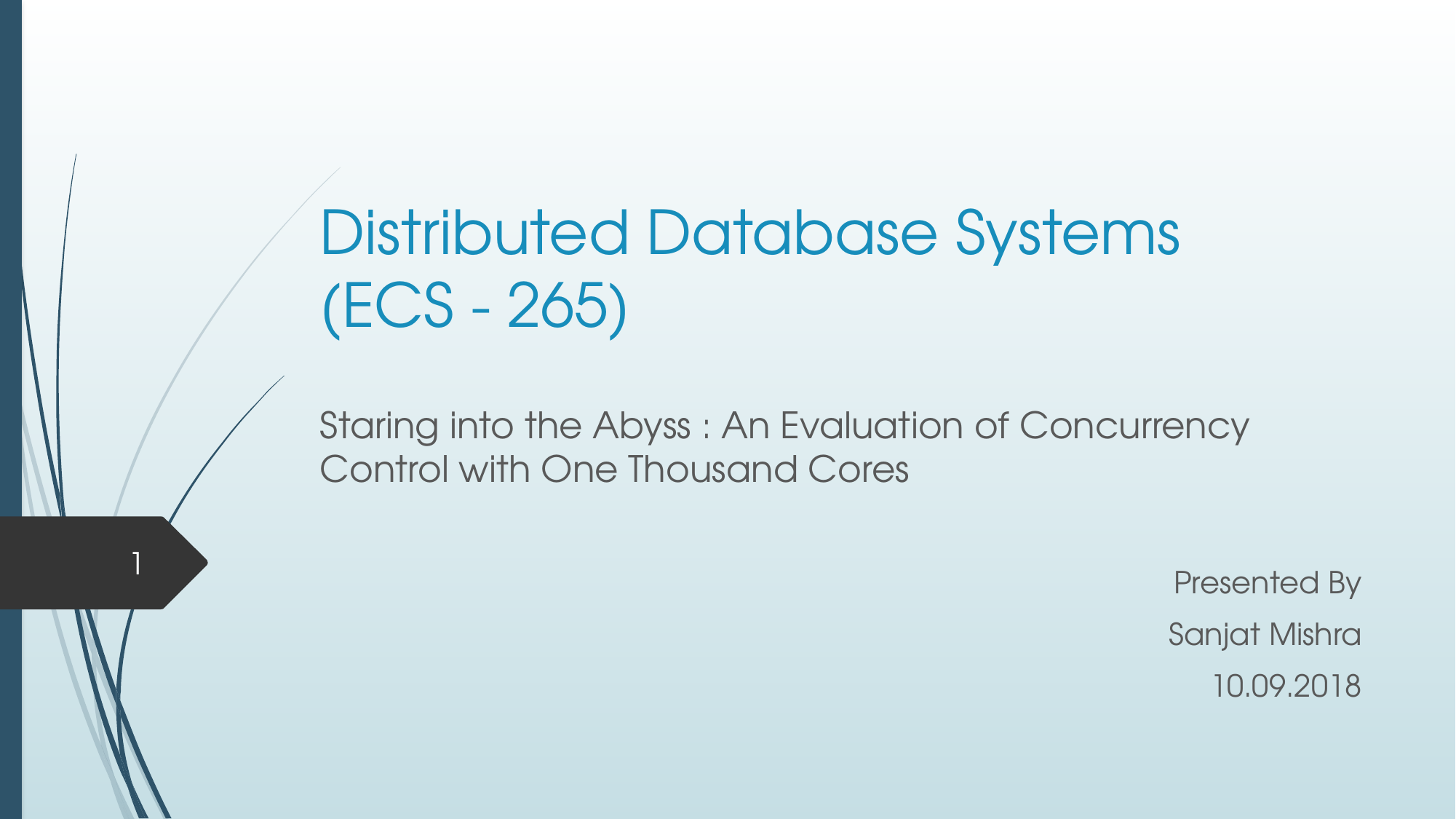

# Distributed Database Systems (ECS - 265)
Staring into the Abyss : An Evaluation of Concurrency Control with One Thousand Cores

Presented By
	Sanjat Mishra
10.09.2018
1